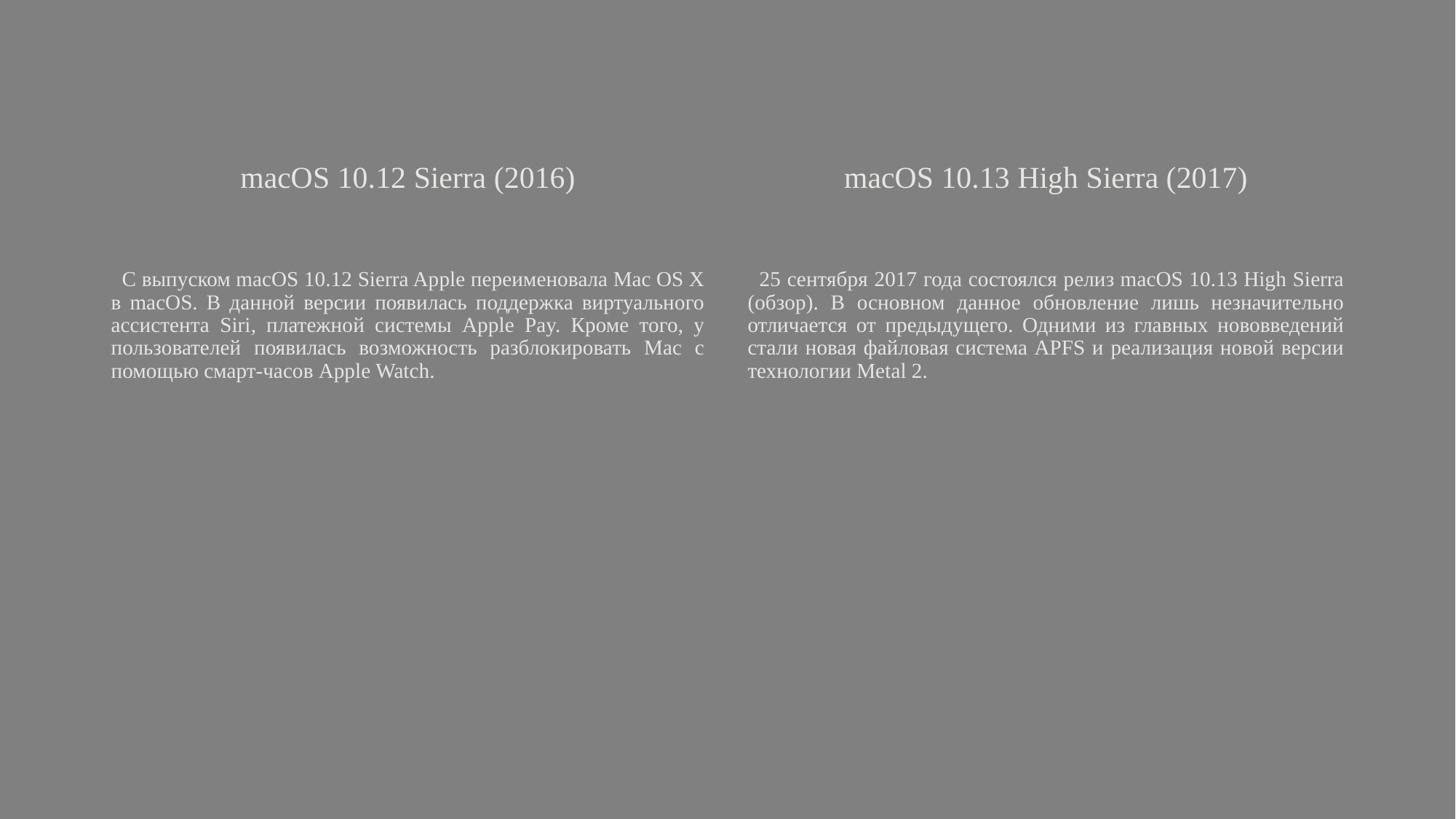

macOS 10.12 Sierra (2016)
macOS 10.13 High Sierra (2017)
  С выпуском macOS 10.12 Sierra Apple переименовала Mac OS X в macOS. В данной версии появилась поддержка виртуального ассистента Siri, платежной системы Apple Pay. Кроме того, у пользователей появилась возможность разблокировать Mac с помощью смарт-часов Apple Watch.
  25 сентября 2017 года состоялся релиз macOS 10.13 High Sierra (обзор). В основном данное обновление лишь незначительно отличается от предыдущего. Одними из главных нововведений стали новая файловая система APFS и реализация новой версии технологии Metal 2.